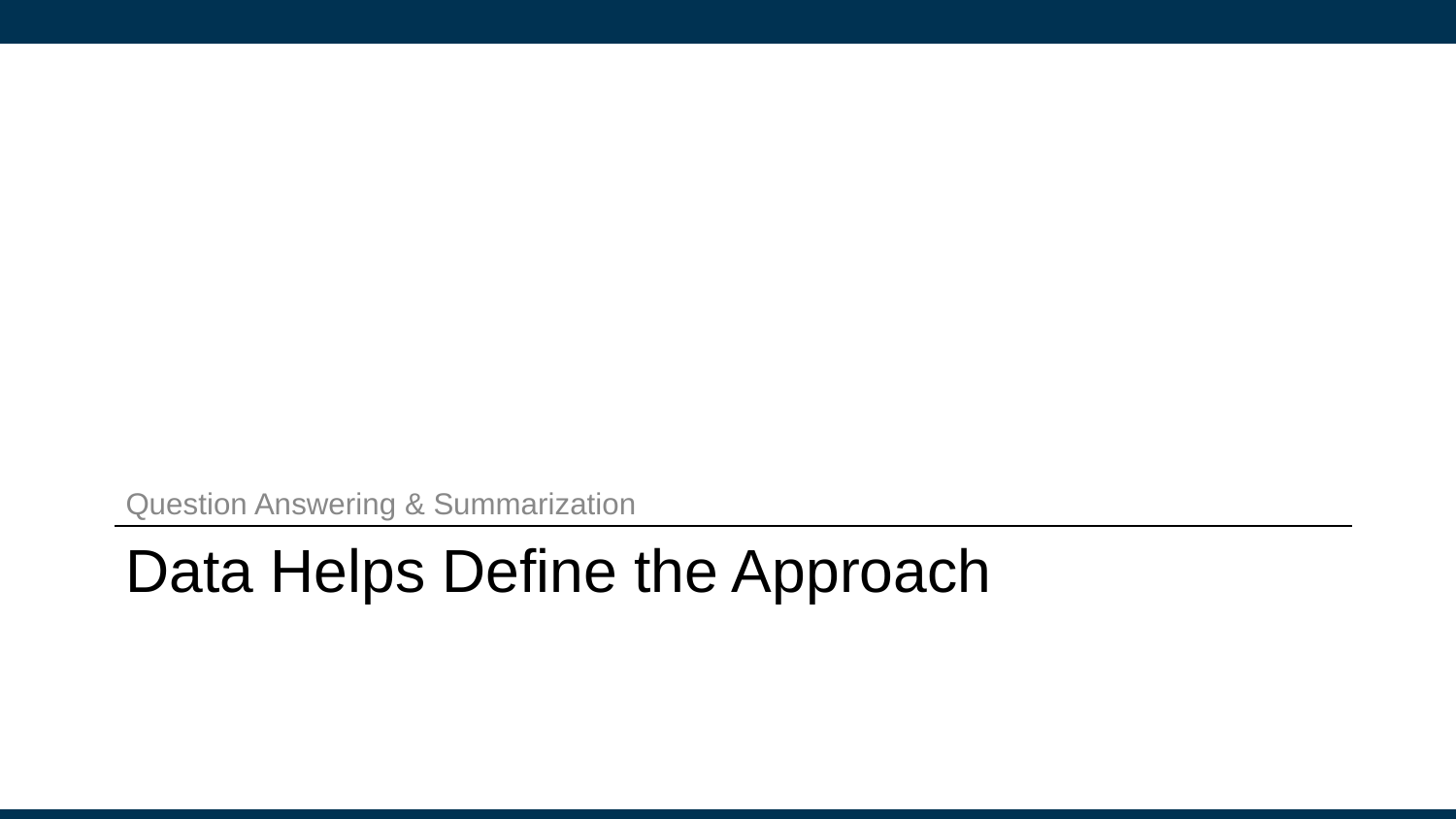

Question Answering & Summarization
# Data Helps Define the Approach